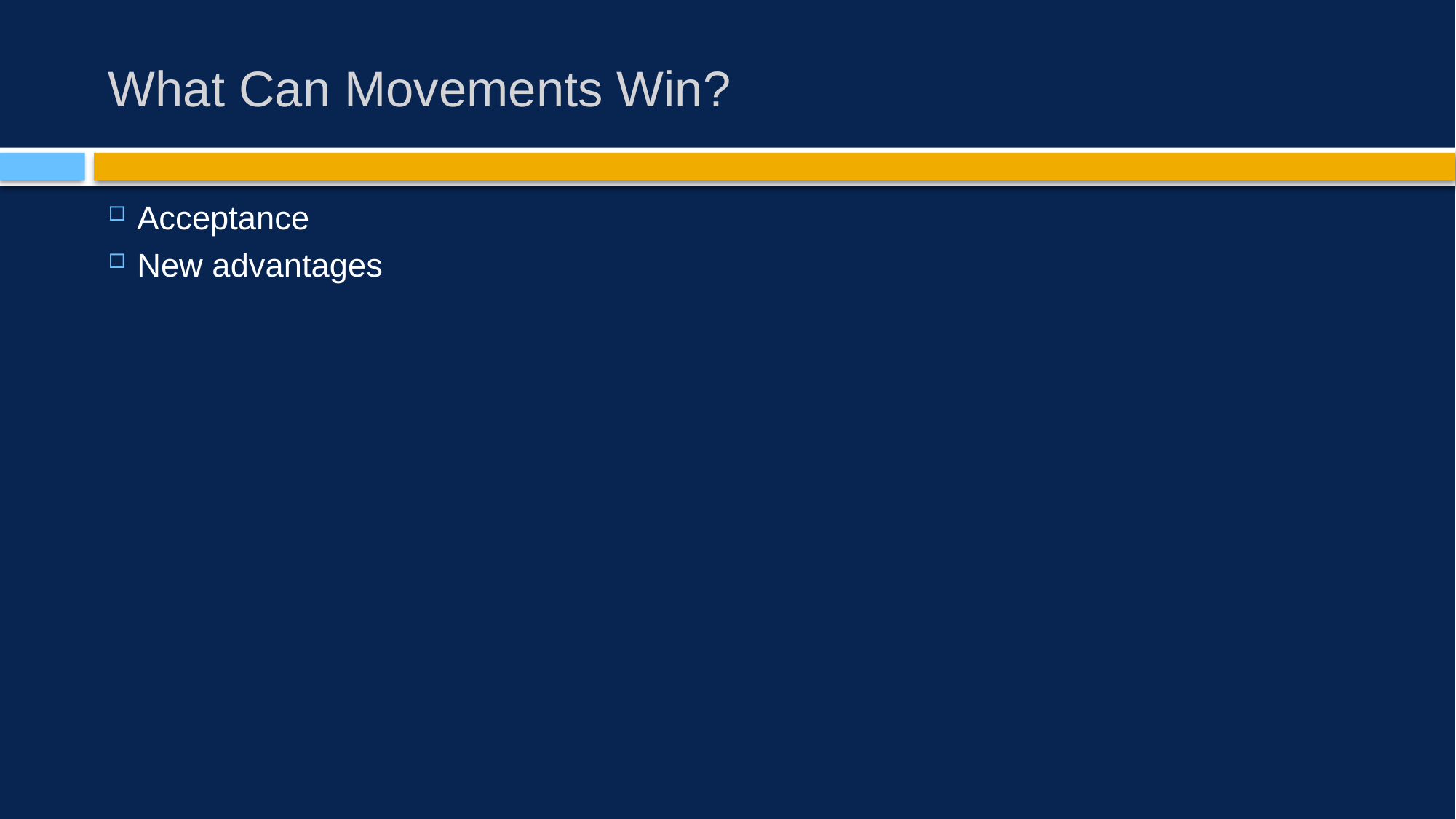

# What Can Movements Win?
Acceptance
New advantages